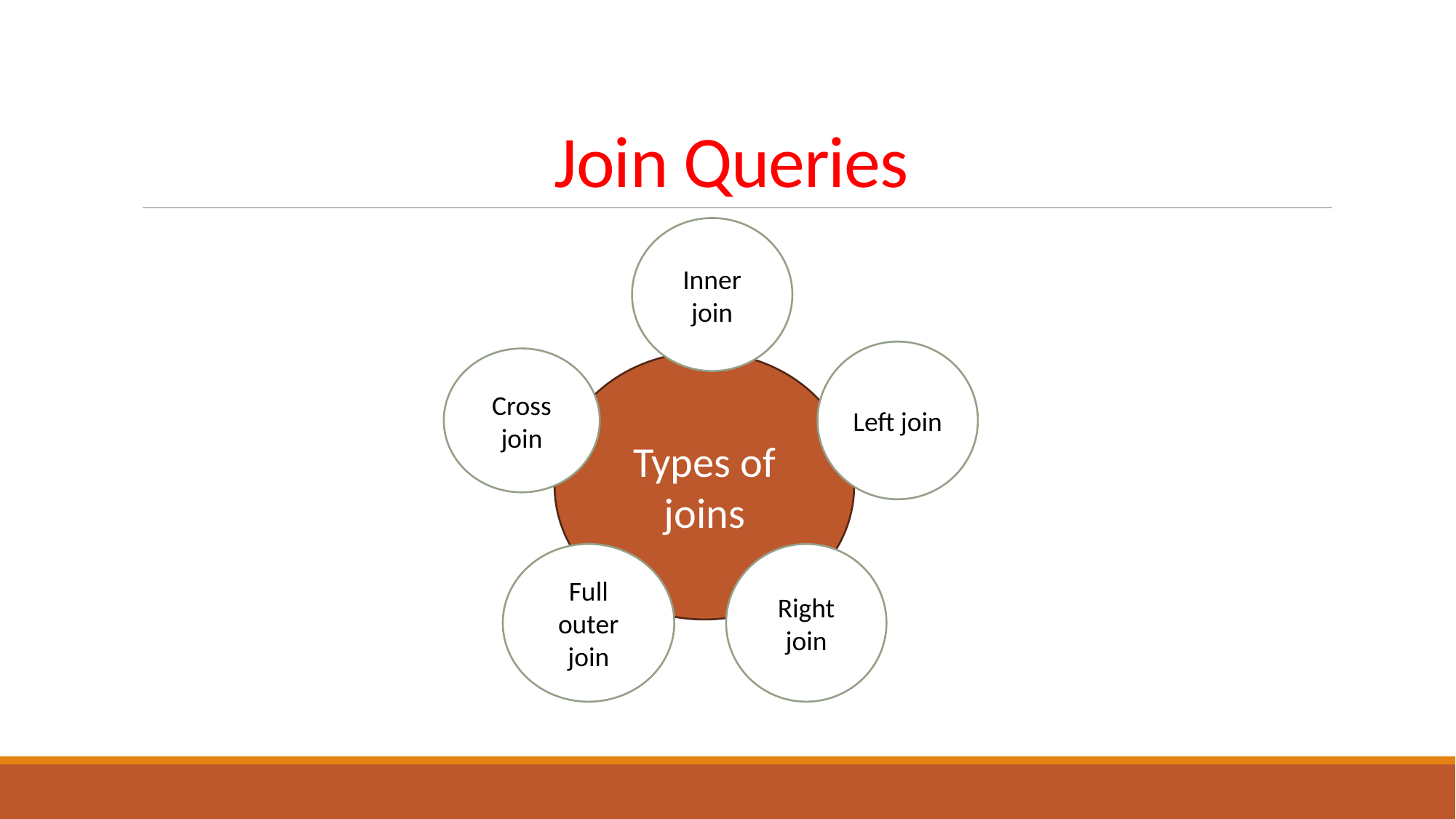

# Join Queries
Inner join
Left join
Cross join
Types of joins
Full outer join
Right join